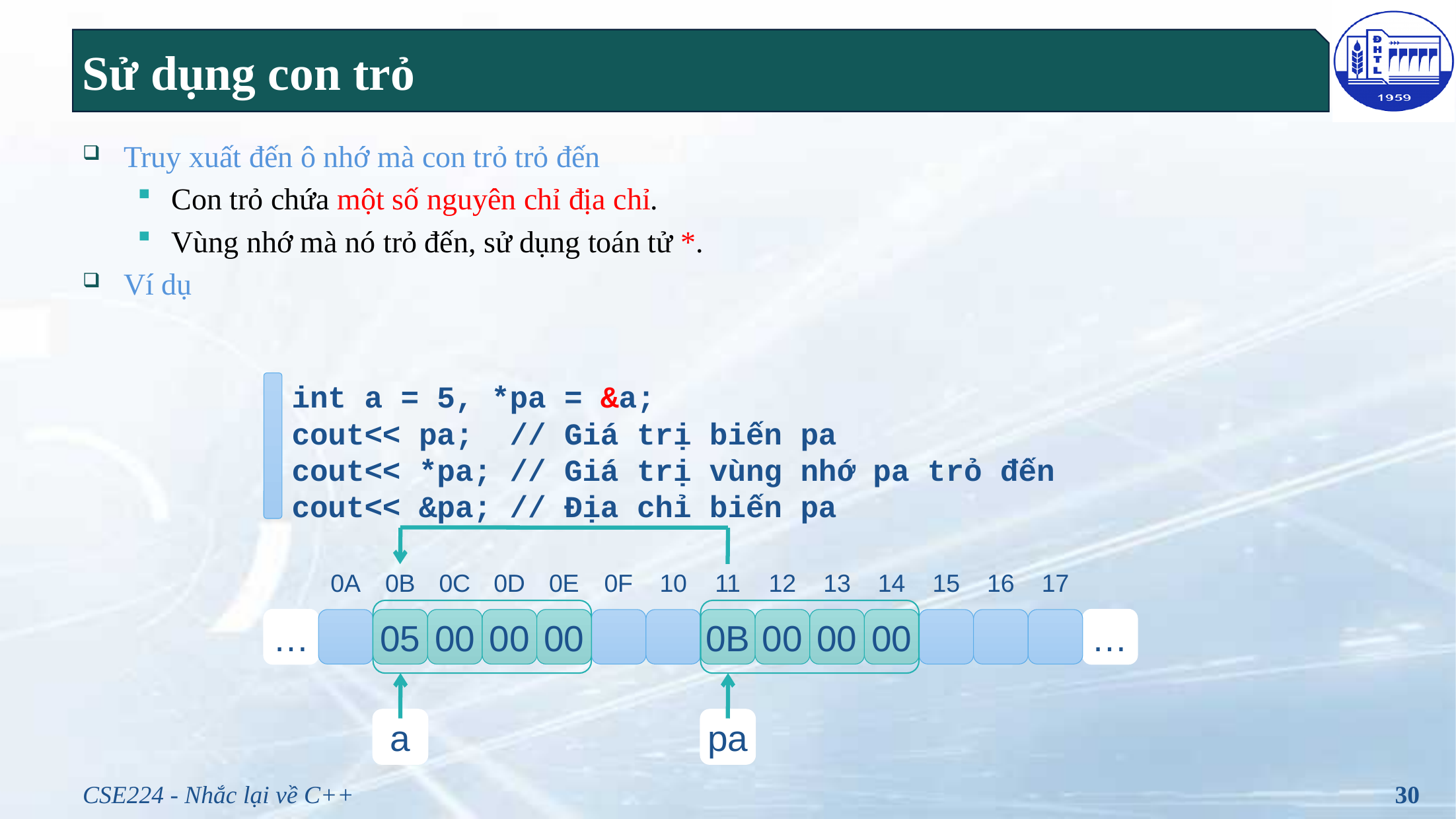

# Sử dụng con trỏ
Truy xuất đến ô nhớ mà con trỏ trỏ đến
Con trỏ chứa một số nguyên chỉ địa chỉ.
Vùng nhớ mà nó trỏ đến, sử dụng toán tử *.
Ví dụ

int a = 5, *pa = &a;
cout<< pa;  // Giá trị biến pa
cout<< *pa; // Giá trị vùng nhớ pa trỏ đến
cout<< &pa; // Địa chỉ biến pa
0A
0B
0C
0D
0E
0F
10
11
12
13
14
15
16
17

…

05

00

00

00

0B

00

00

00

…
a
pa
CSE224 - Nhắc lại về C++
30